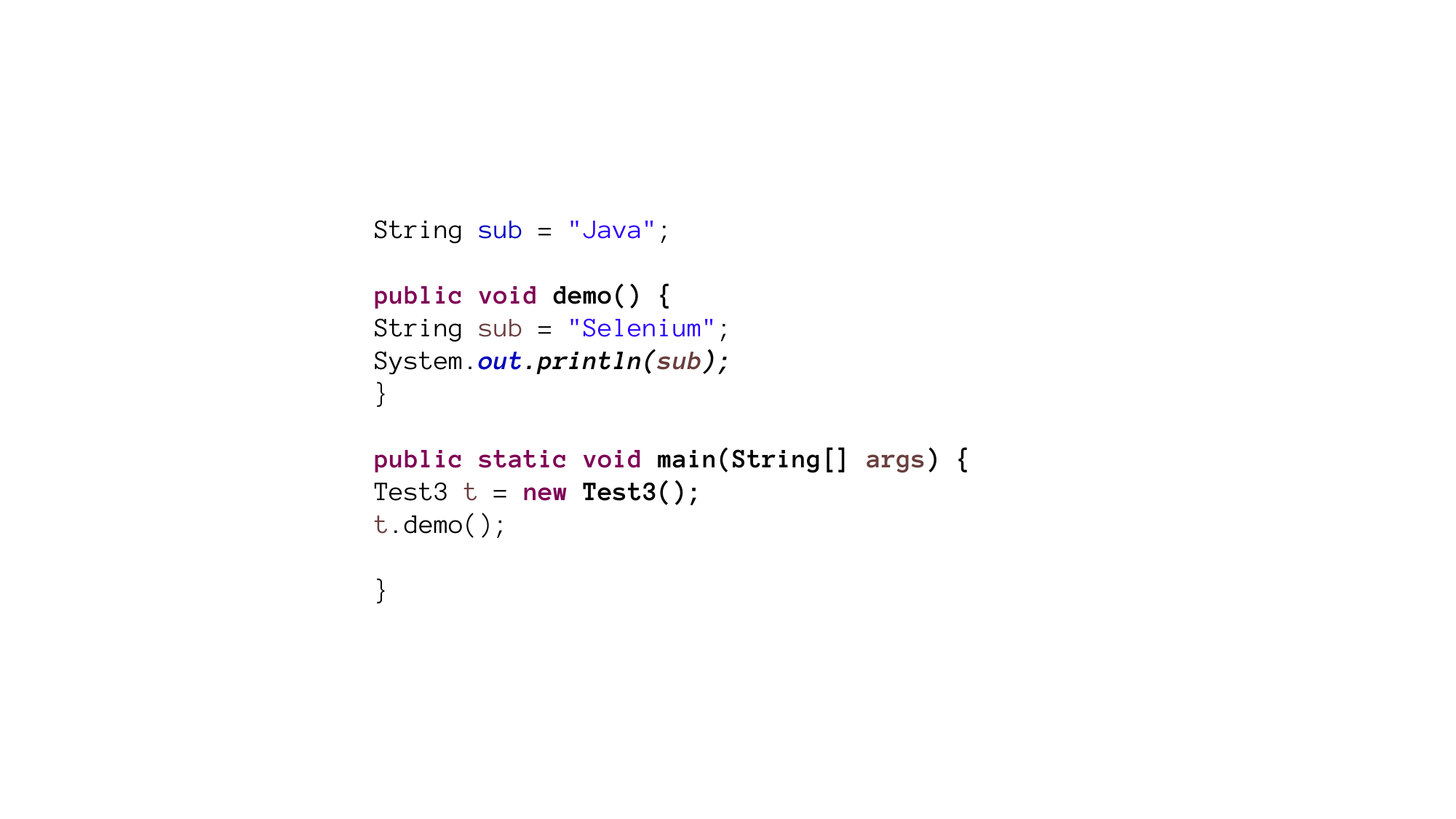

#
String sub = "Java";

public void demo() {
String sub = "Selenium";
System.out.println(sub);
}

public static void main(String[] args) {
Test3 t = new Test3();
t.demo();

}